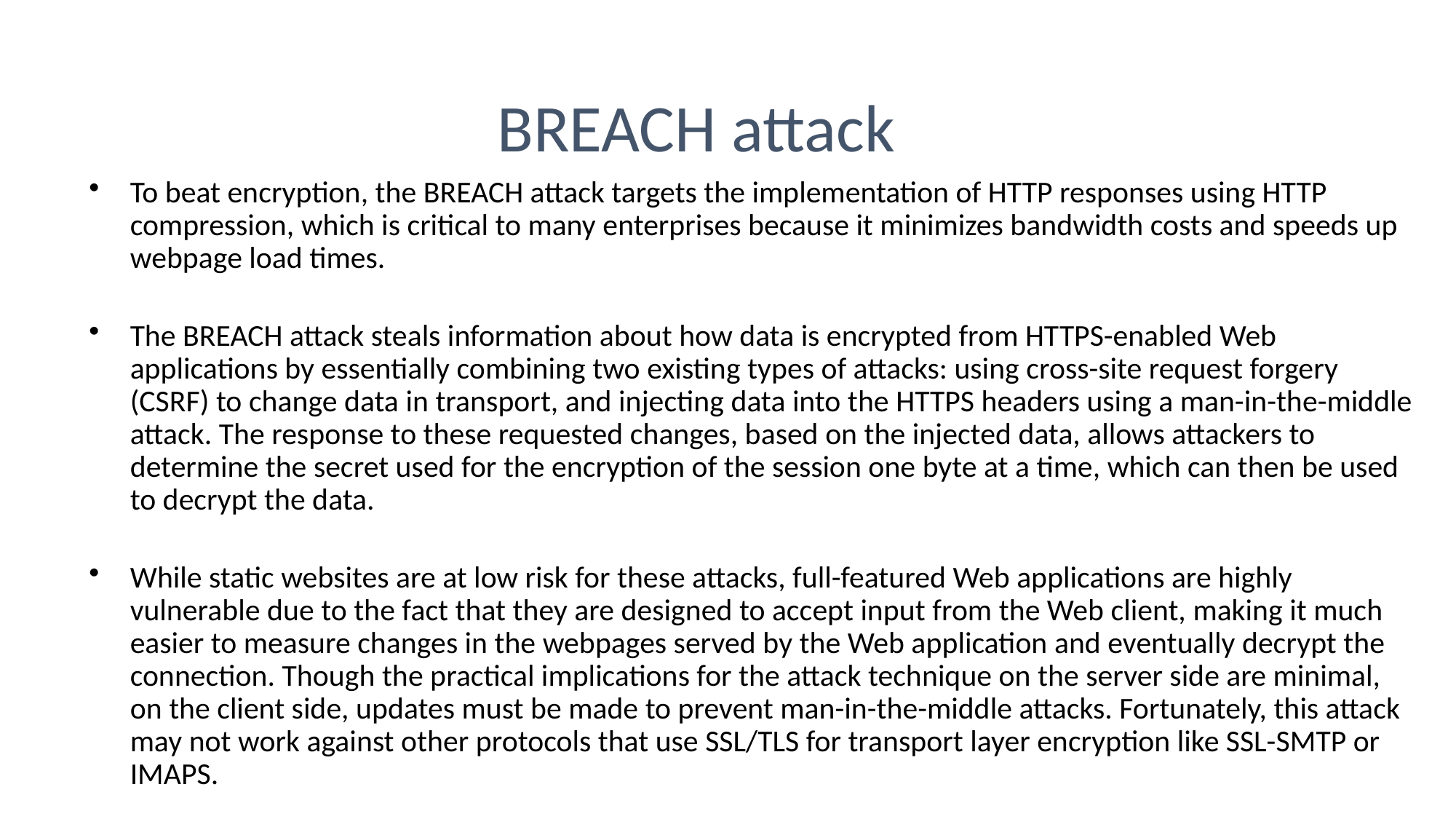

BREACH attack
To beat encryption, the BREACH attack targets the implementation of HTTP responses using HTTP compression, which is critical to many enterprises because it minimizes bandwidth costs and speeds up webpage load times.

The BREACH attack steals information about how data is encrypted from HTTPS-enabled Web applications by essentially combining two existing types of attacks: using cross-site request forgery (CSRF) to change data in transport, and injecting data into the HTTPS headers using a man-in-the-middle attack. The response to these requested changes, based on the injected data, allows attackers to determine the secret used for the encryption of the session one byte at a time, which can then be used to decrypt the data.

While static websites are at low risk for these attacks, full-featured Web applications are highly vulnerable due to the fact that they are designed to accept input from the Web client, making it much easier to measure changes in the webpages served by the Web application and eventually decrypt the connection. Though the practical implications for the attack technique on the server side are minimal, on the client side, updates must be made to prevent man-in-the-middle attacks. Fortunately, this attack may not work against other protocols that use SSL/TLS for transport layer encryption like SSL-SMTP or IMAPS.
21